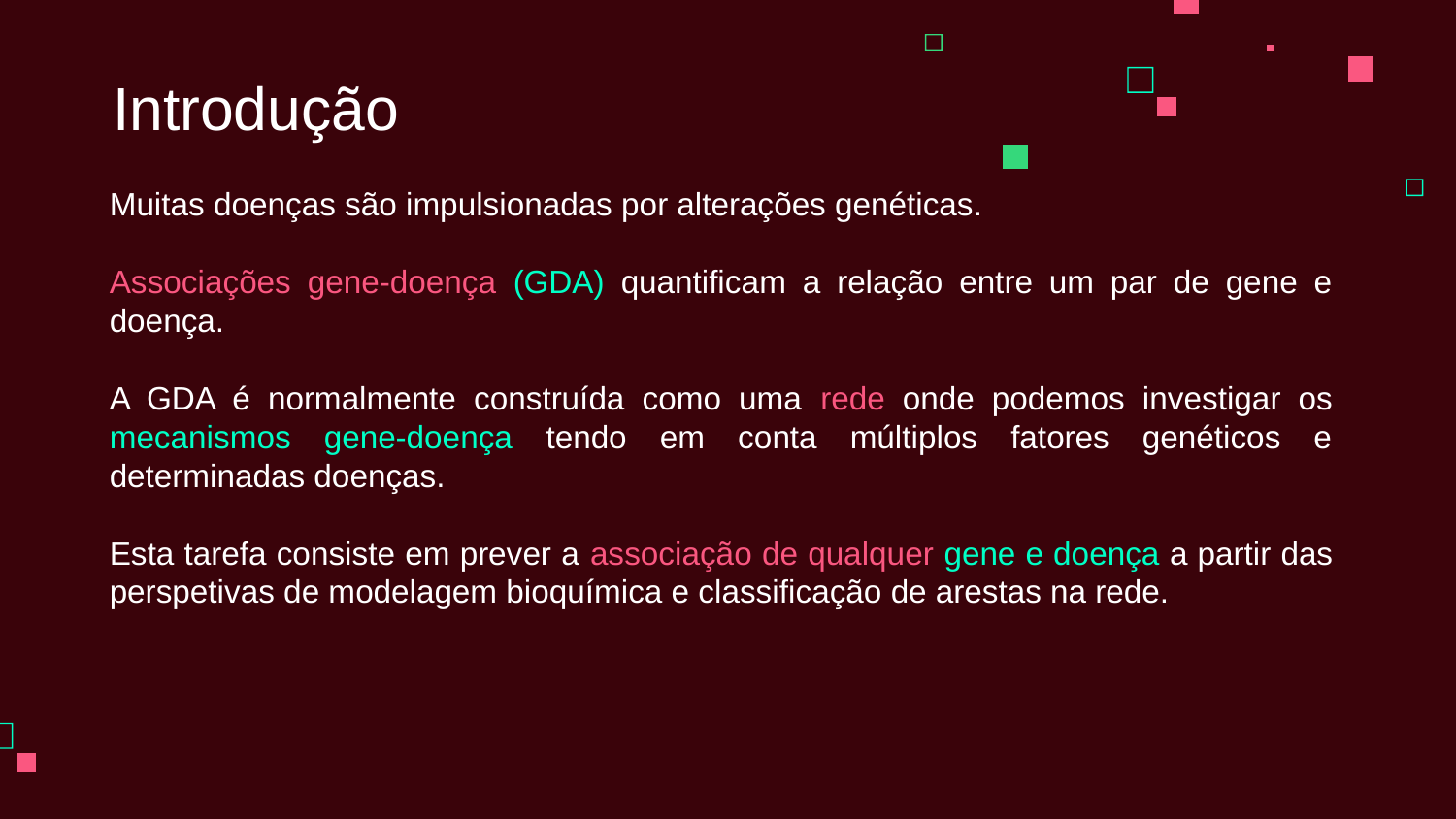

# Introdução
Muitas doenças são impulsionadas por alterações genéticas.

Associações gene-doença (GDA) quantificam a relação entre um par de gene e doença.

A GDA é normalmente construída como uma rede onde podemos investigar os mecanismos gene-doença tendo em conta múltiplos fatores genéticos e determinadas doenças.

Esta tarefa consiste em prever a associação de qualquer gene e doença a partir das perspetivas de modelagem bioquímica e classificação de arestas na rede.